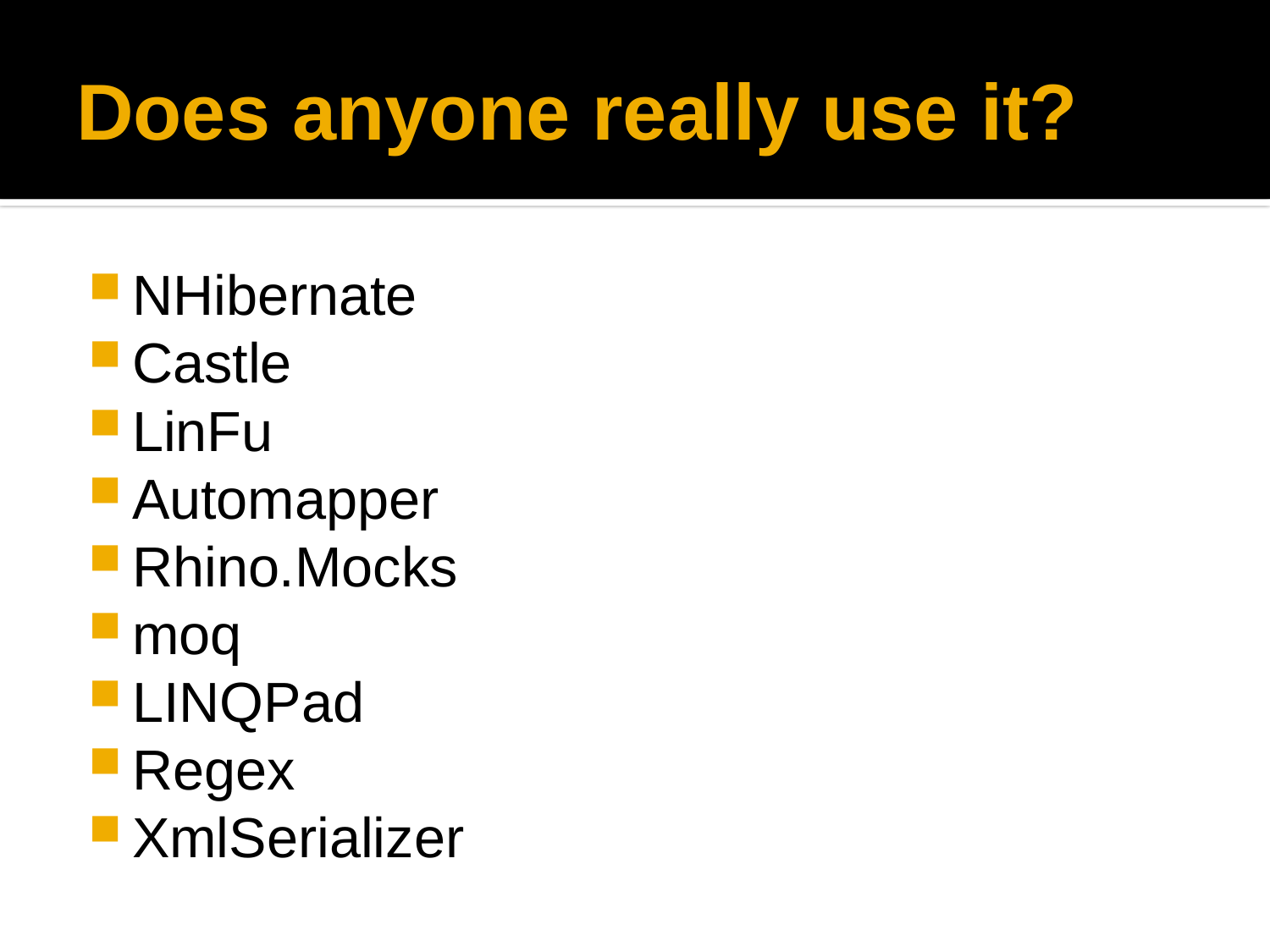

# Does anyone really use it?
NHibernate
Castle
LinFu
Automapper
Rhino.Mocks
moq
LINQPad
Regex
XmlSerializer